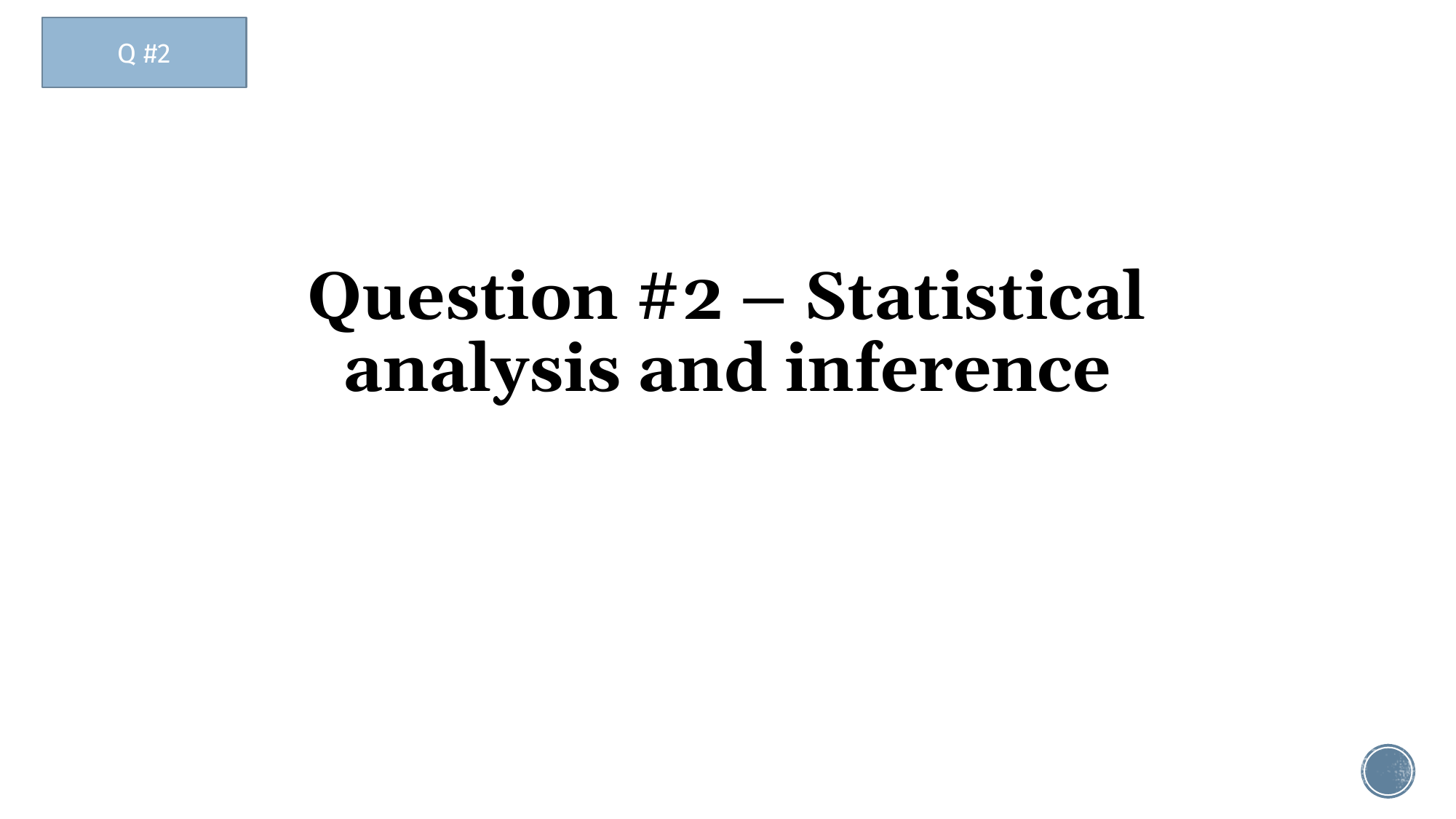

Q #2
# Question #2 – Statistical analysis and inference